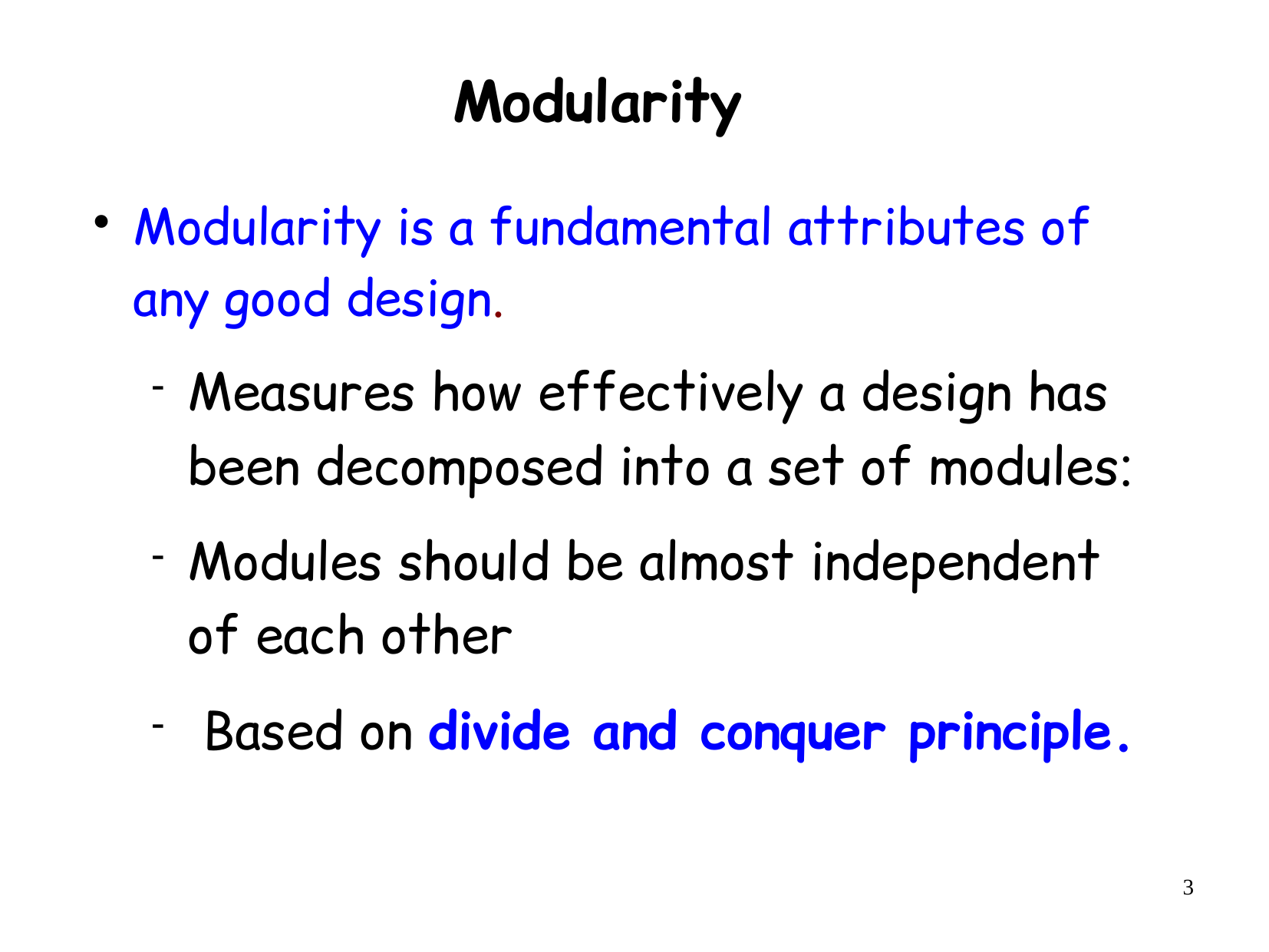

# Modularity
Modularity is a fundamental attributes of any good design.
Measures how effectively a design has been decomposed into a set of modules:
Modules should be almost independent of each other
 Based on divide and conquer principle.